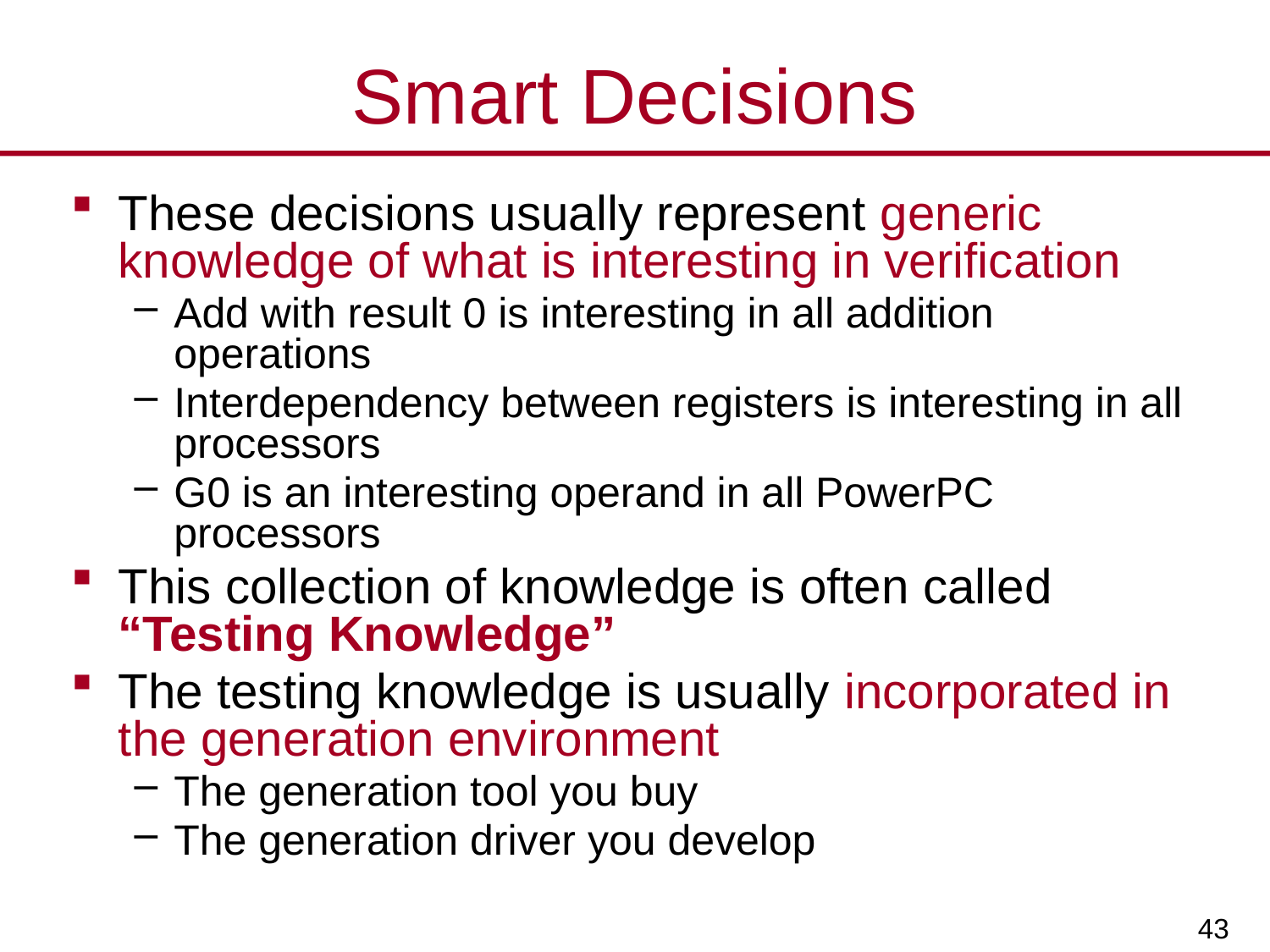

# Smart Decisions
These decisions usually represent generic knowledge of what is interesting in verification
Add with result 0 is interesting in all addition operations
Interdependency between registers is interesting in all processors
G0 is an interesting operand in all PowerPC processors
This collection of knowledge is often called “Testing Knowledge”
The testing knowledge is usually incorporated in the generation environment
The generation tool you buy
The generation driver you develop